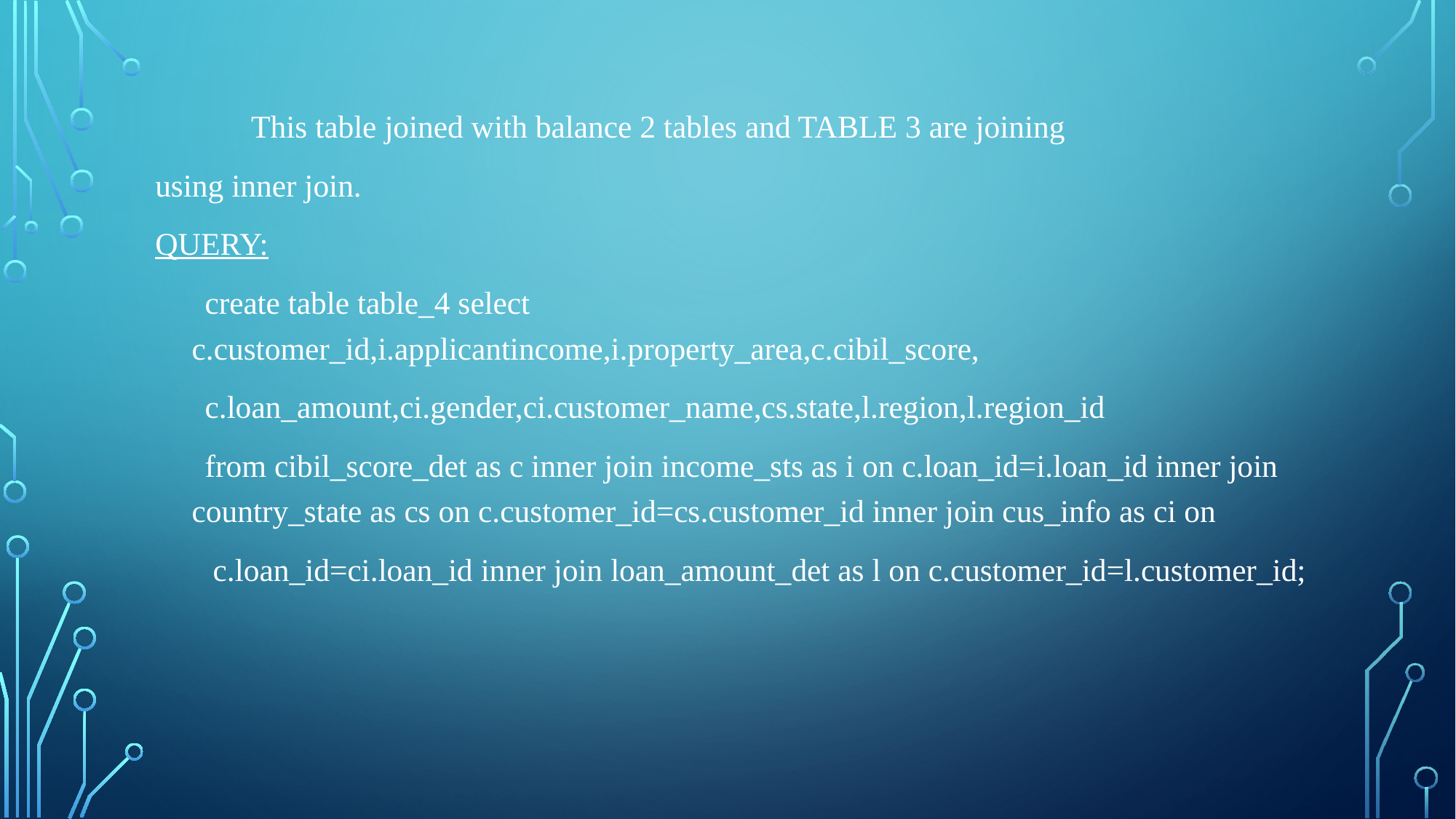

This table joined with balance 2 tables and TABLE 3 are joining
 using inner join.
 QUERY:
create table table_4 select    c.customer_id,i.applicantincome,i.property_area,c.cibil_score,
c.loan_amount,ci.gender,ci.customer_name,cs.state,l.region,l.region_id
from cibil_score_det as c inner join income_sts as i on c.loan_id=i.loan_id inner join country_state as cs on c.customer_id=cs.customer_id inner join cus_info as ci on
 c.loan_id=ci.loan_id inner join loan_amount_det as l on c.customer_id=l.customer_id;